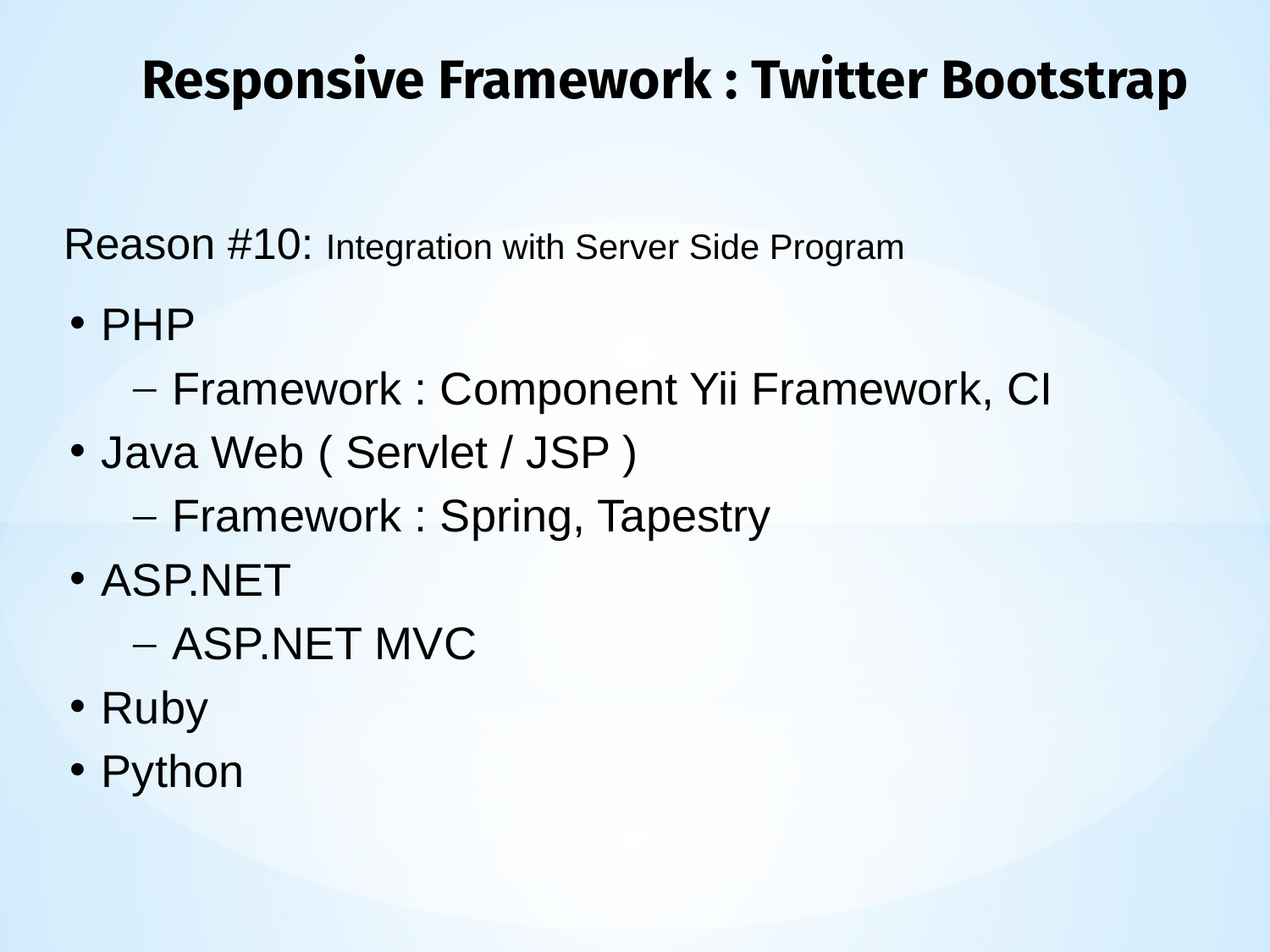

# Responsive Framework : Twitter Bootstrap
Reason #10: Integration with Server Side Program
PHP
Framework : Component Yii Framework, CI
Java Web ( Servlet / JSP )
Framework : Spring, Tapestry
ASP.NET
ASP.NET MVC
Ruby
Python